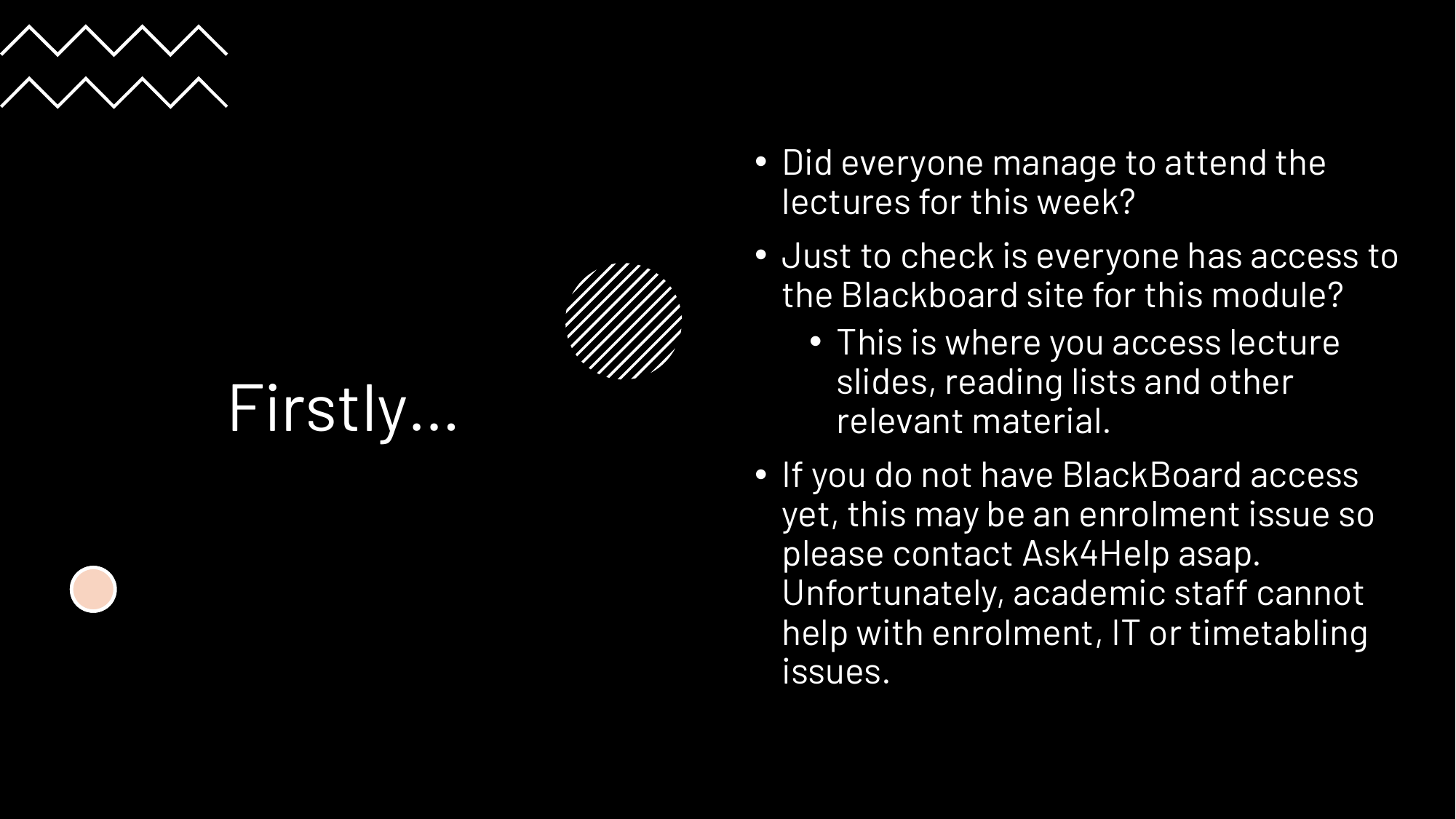

# Firstly…
Did everyone manage to attend the lectures for this week?
Just to check is everyone has access to the Blackboard site for this module?
This is where you access lecture slides, reading lists and other relevant material.
If you do not have BlackBoard access yet, this may be an enrolment issue so please contact Ask4Help asap. Unfortunately, academic staff cannot help with enrolment, IT or timetabling issues.